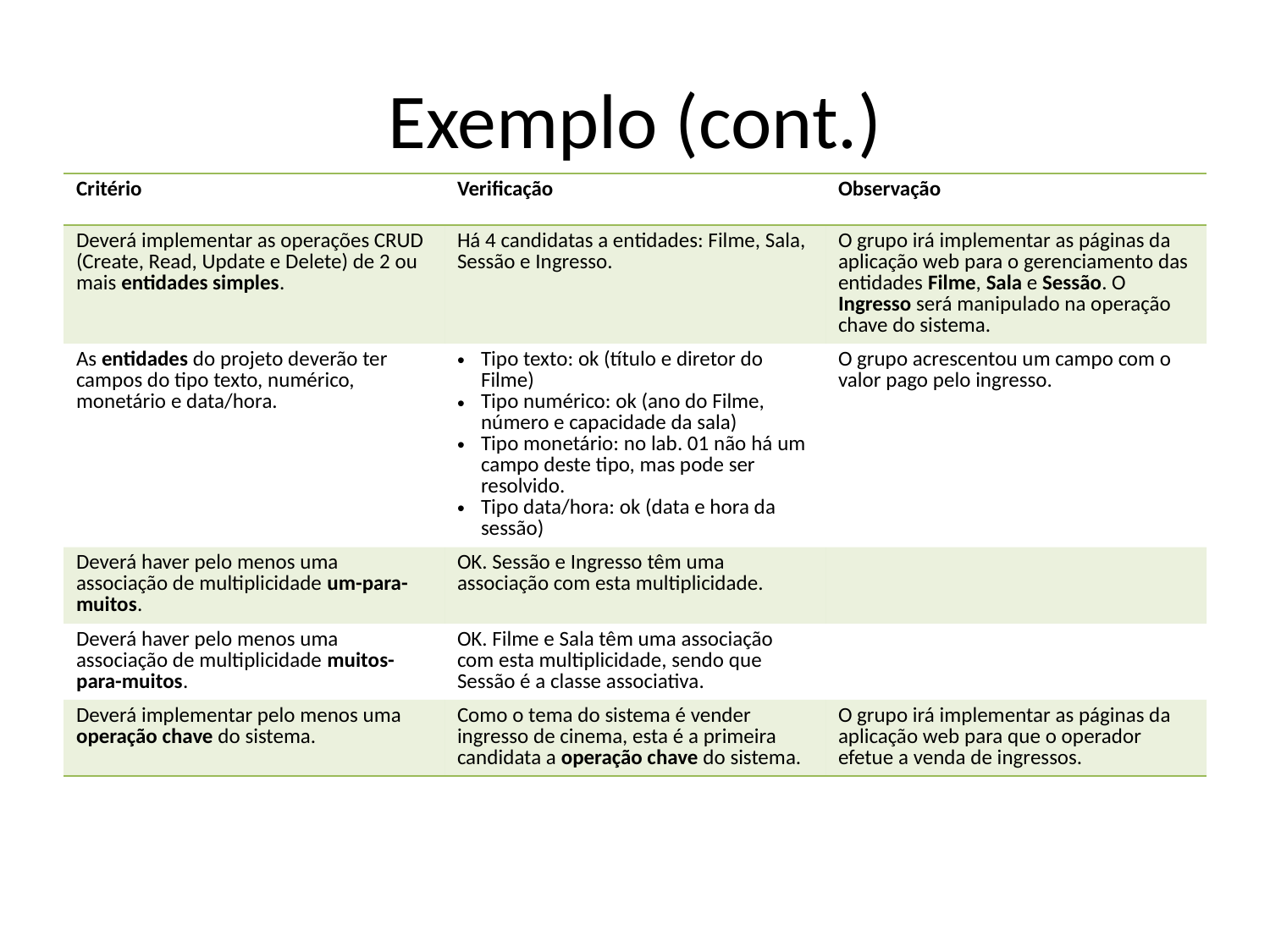

# Exemplo (cont.)
| Critério | Verificação | Observação |
| --- | --- | --- |
| Deverá implementar as operações CRUD (Create, Read, Update e Delete) de 2 ou mais entidades simples. | Há 4 candidatas a entidades: Filme, Sala, Sessão e Ingresso. | O grupo irá implementar as páginas da aplicação web para o gerenciamento das entidades Filme, Sala e Sessão. O Ingresso será manipulado na operação chave do sistema. |
| As entidades do projeto deverão ter campos do tipo texto, numérico, monetário e data/hora. | Tipo texto: ok (título e diretor do Filme) Tipo numérico: ok (ano do Filme, número e capacidade da sala) Tipo monetário: no lab. 01 não há um campo deste tipo, mas pode ser resolvido. Tipo data/hora: ok (data e hora da sessão) | O grupo acrescentou um campo com o valor pago pelo ingresso. |
| Deverá haver pelo menos uma associação de multiplicidade um-para-muitos. | OK. Sessão e Ingresso têm uma associação com esta multiplicidade. |  |
| Deverá haver pelo menos uma associação de multiplicidade muitos-para-muitos. | OK. Filme e Sala têm uma associação com esta multiplicidade, sendo que Sessão é a classe associativa. |  |
| Deverá implementar pelo menos uma operação chave do sistema. | Como o tema do sistema é vender ingresso de cinema, esta é a primeira candidata a operação chave do sistema. | O grupo irá implementar as páginas da aplicação web para que o operador efetue a venda de ingressos. |
Apresentação da Disciplina
11